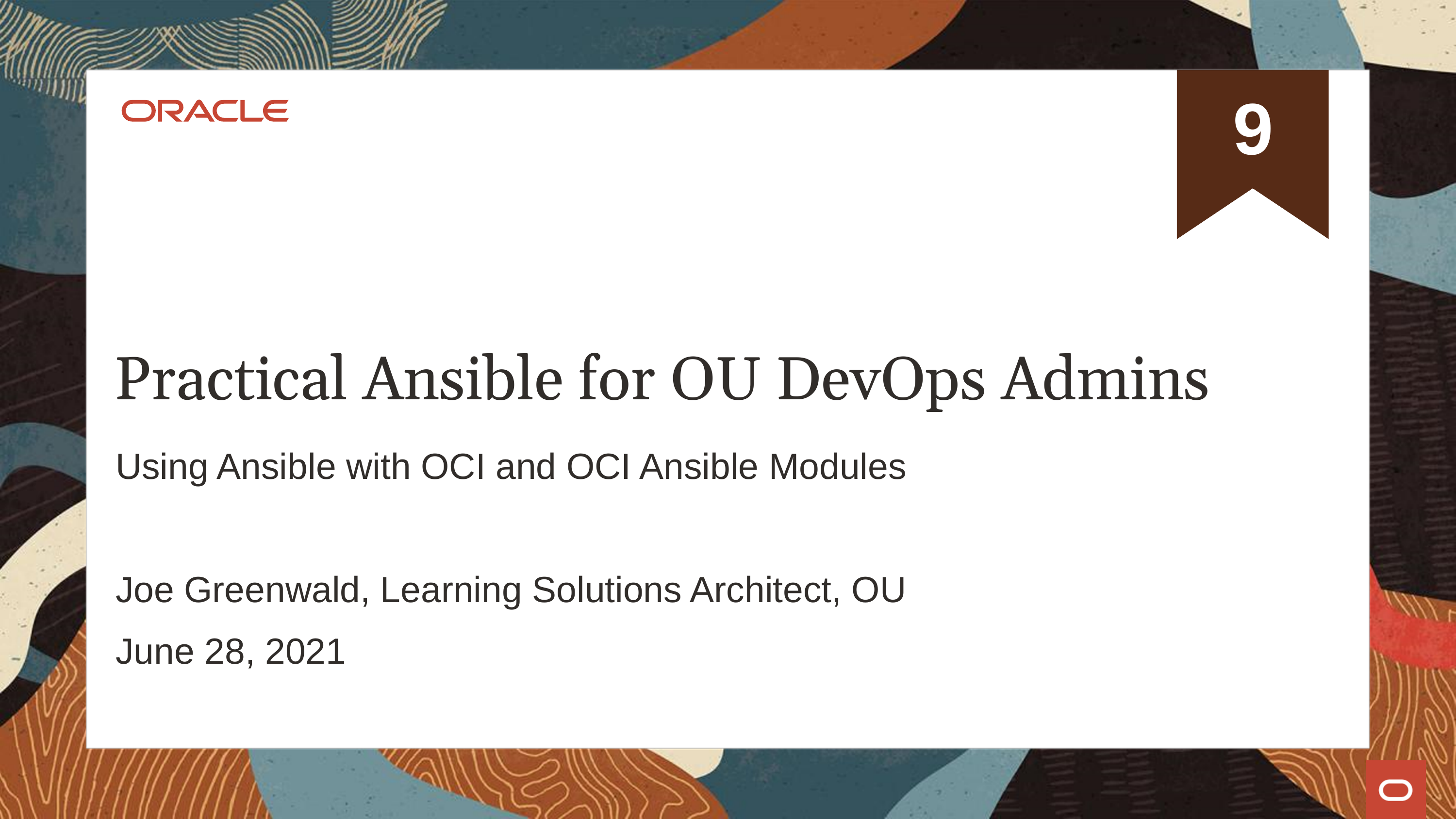

# Practical Ansible for OU DevOps Admins
Using Ansible with OCI and OCI Ansible Modules

Joe Greenwald, Learning Solutions Architect, OU
June 28, 2021